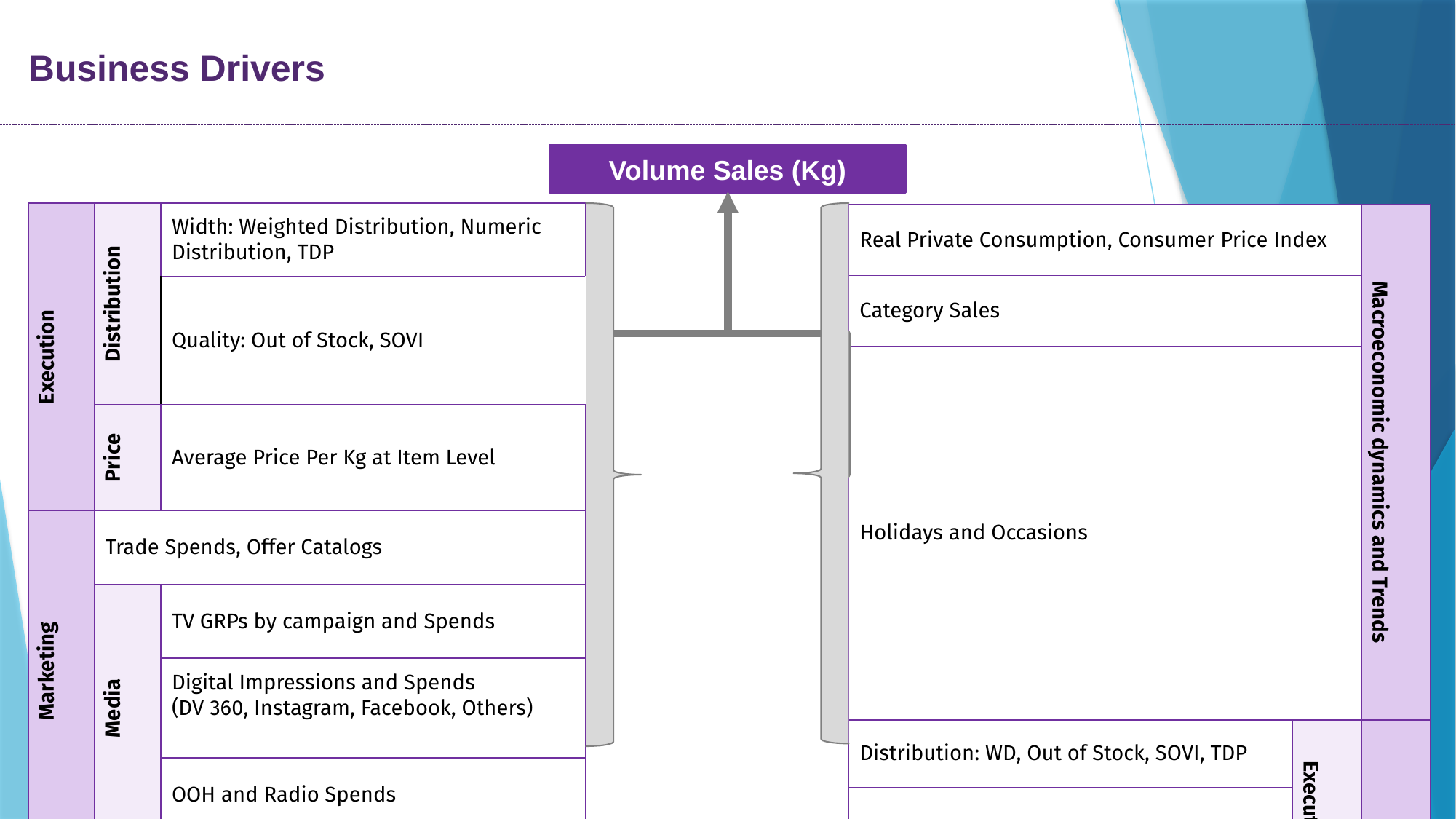

# Business Drivers
Volume Sales (Kg)

| Execution | Distribution | Width: Weighted Distribution, Numeric Distribution, TDP |
| --- | --- | --- |
|  |  | Quality: Out of Stock, SOVI |
|  | Price | Average Price Per Kg at Item Level |
| Marketing | Trade Spends, Offer Catalogs |  |
|  | Media | TV GRPs by campaign and Spends |
|  |  | Digital Impressions and Spends (DV 360, Instagram, Facebook, Others) |
|  |  | OOH and Radio Spends |
| Real Private Consumption, Consumer Price Index |  | Macroeconomic dynamics and Trends |
| --- | --- | --- |
| Category Sales |  |  |
| Holidays and Occasions |  |  |
| Distribution: WD, Out of Stock, SOVI, TDP | Execution | Competition |
| Average Price Per Kg at Item Level |  |  |
| TV GRPs and Spends, OOH and Radio Spends | Marketing |  |
Source:
Note:
Confidential
6